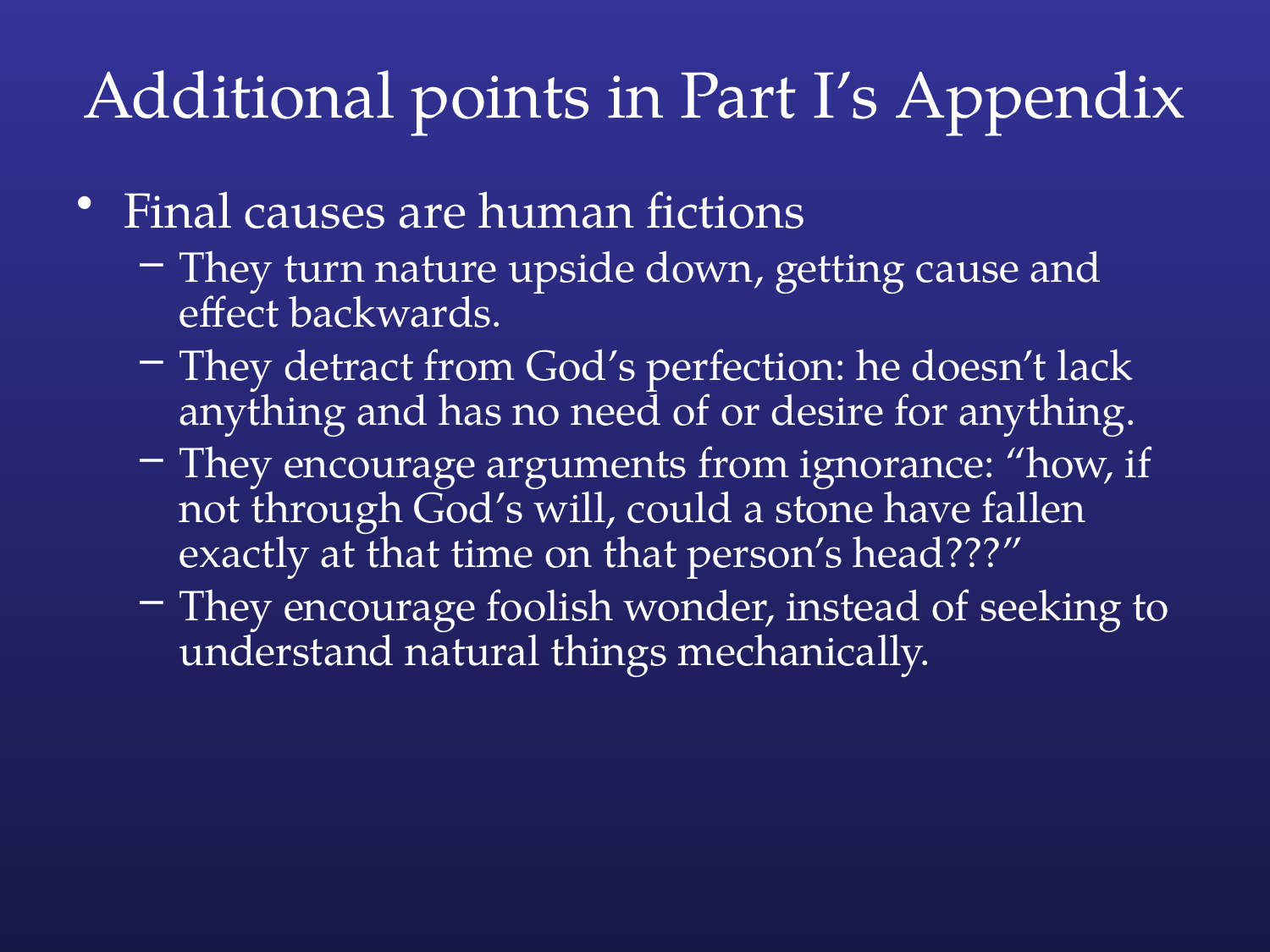

# Additional points in Part I’s Appendix
Final causes are human fictions
They turn nature upside down, getting cause and effect backwards.
They detract from God’s perfection: he doesn’t lack anything and has no need of or desire for anything.
They encourage arguments from ignorance: “how, if not through God’s will, could a stone have fallen exactly at that time on that person’s head???”
They encourage foolish wonder, instead of seeking to understand natural things mechanically.